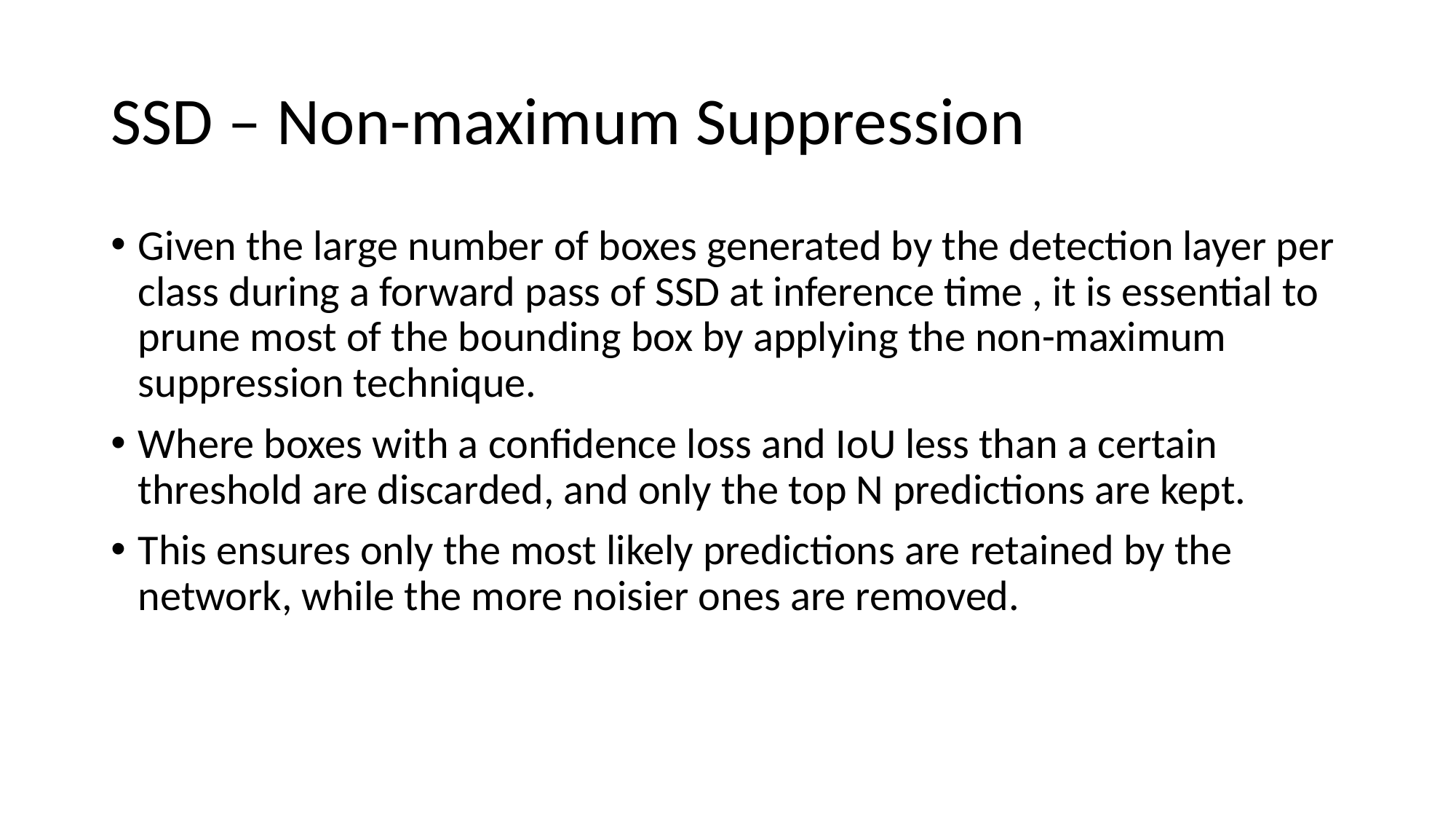

# SSD – Non-maximum Suppression
Given the large number of boxes generated by the detection layer per class during a forward pass of SSD at inference time , it is essential to prune most of the bounding box by applying the non-maximum suppression technique.
Where boxes with a confidence loss and IoU less than a certain threshold are discarded, and only the top N predictions are kept.
This ensures only the most likely predictions are retained by the network, while the more noisier ones are removed.